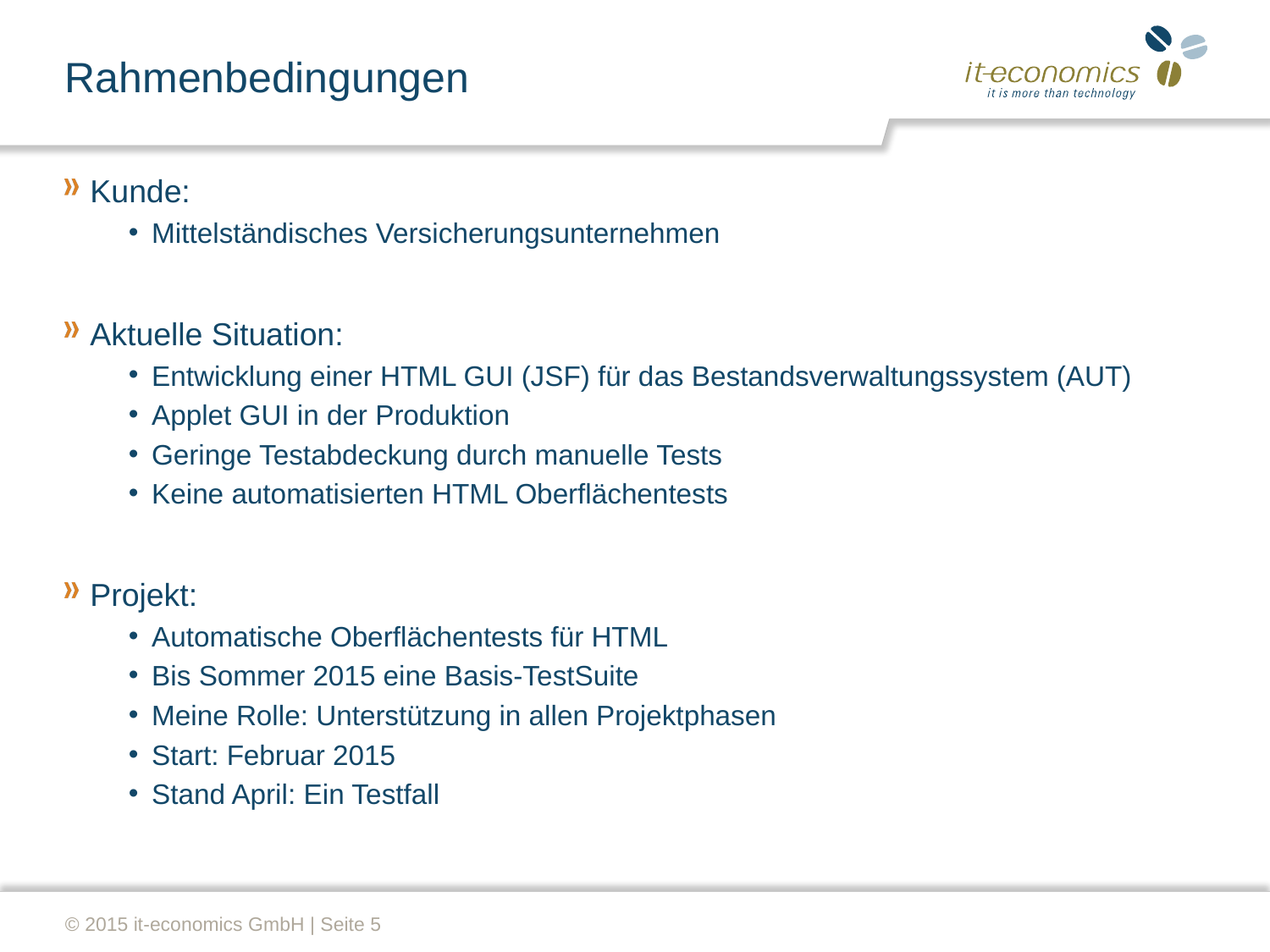

# Rahmenbedingungen
Kunde:
Mittelständisches Versicherungsunternehmen

Aktuelle Situation:
Entwicklung einer HTML GUI (JSF) für das Bestandsverwaltungssystem (AUT)
Applet GUI in der Produktion
Geringe Testabdeckung durch manuelle Tests
Keine automatisierten HTML Oberflächentests

Projekt:
Automatische Oberflächentests für HTML
Bis Sommer 2015 eine Basis-TestSuite
Meine Rolle: Unterstützung in allen Projektphasen
Start: Februar 2015
Stand April: Ein Testfall

© 2015 it-economics GmbH | Seite 5